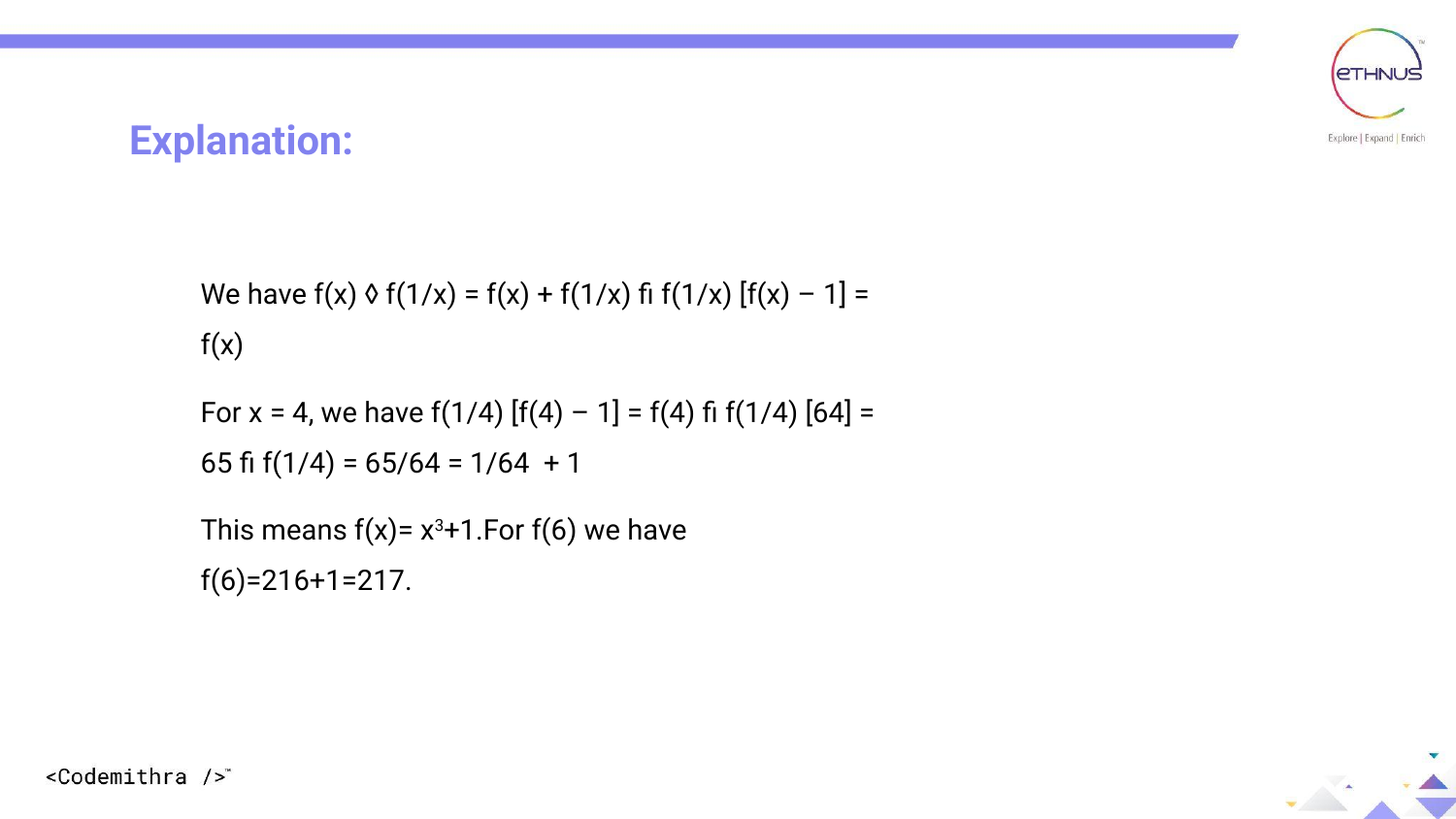

Explanation:
We have f(x) ◊ f(1/x) = f(x) + f(1/x) fi f(1/x) [f(x) – 1] = f(x)
For x = 4, we have f(1/4) [f(4) – 1] = f(4) fi f(1/4) [64] = 65 fi f(1/4) = 65/64 = 1/64  + 1
This means f(x)= x3+1.For f(6) we have f(6)=216+1=217.